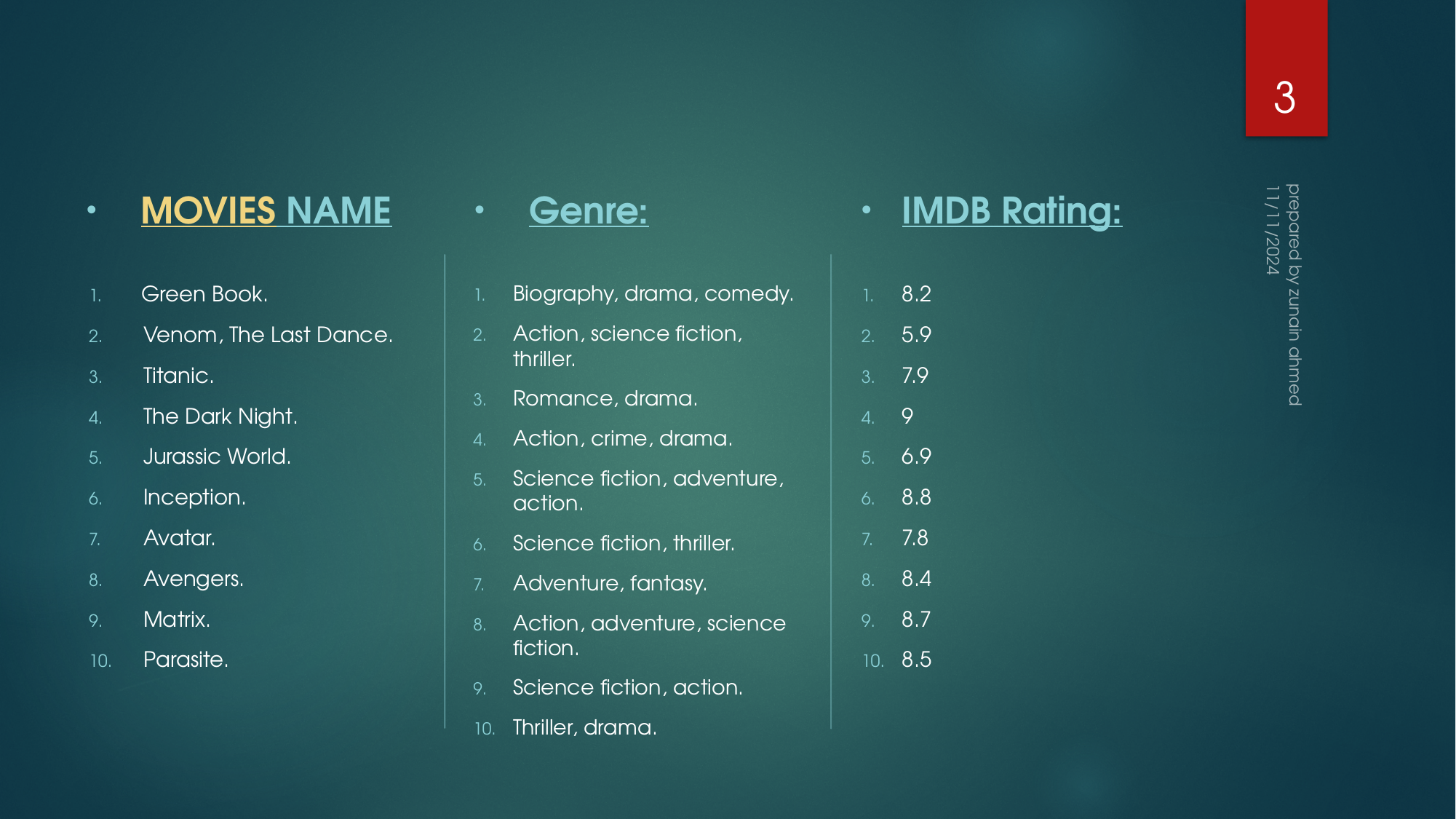

3
MOVIES NAME
Genre:
IMDB Rating:
11/11/2024
  Green Book.
Venom, The Last Dance.
Titanic.
The Dark Night.
Jurassic World.
Inception.
Avatar.
Avengers.
Matrix.
Parasite.
Biography, drama, comedy.
Action, science fiction, thriller.
Romance, drama.
Action, crime, drama.
Science fiction, adventure, action.
Science fiction, thriller.
Adventure, fantasy.
Action, adventure, science fiction.
Science fiction, action.
Thriller, drama.
8.2
5.9
7.9
9
6.9
8.8
7.8
8.4
8.7
8.5
prepared by zunain ahmed